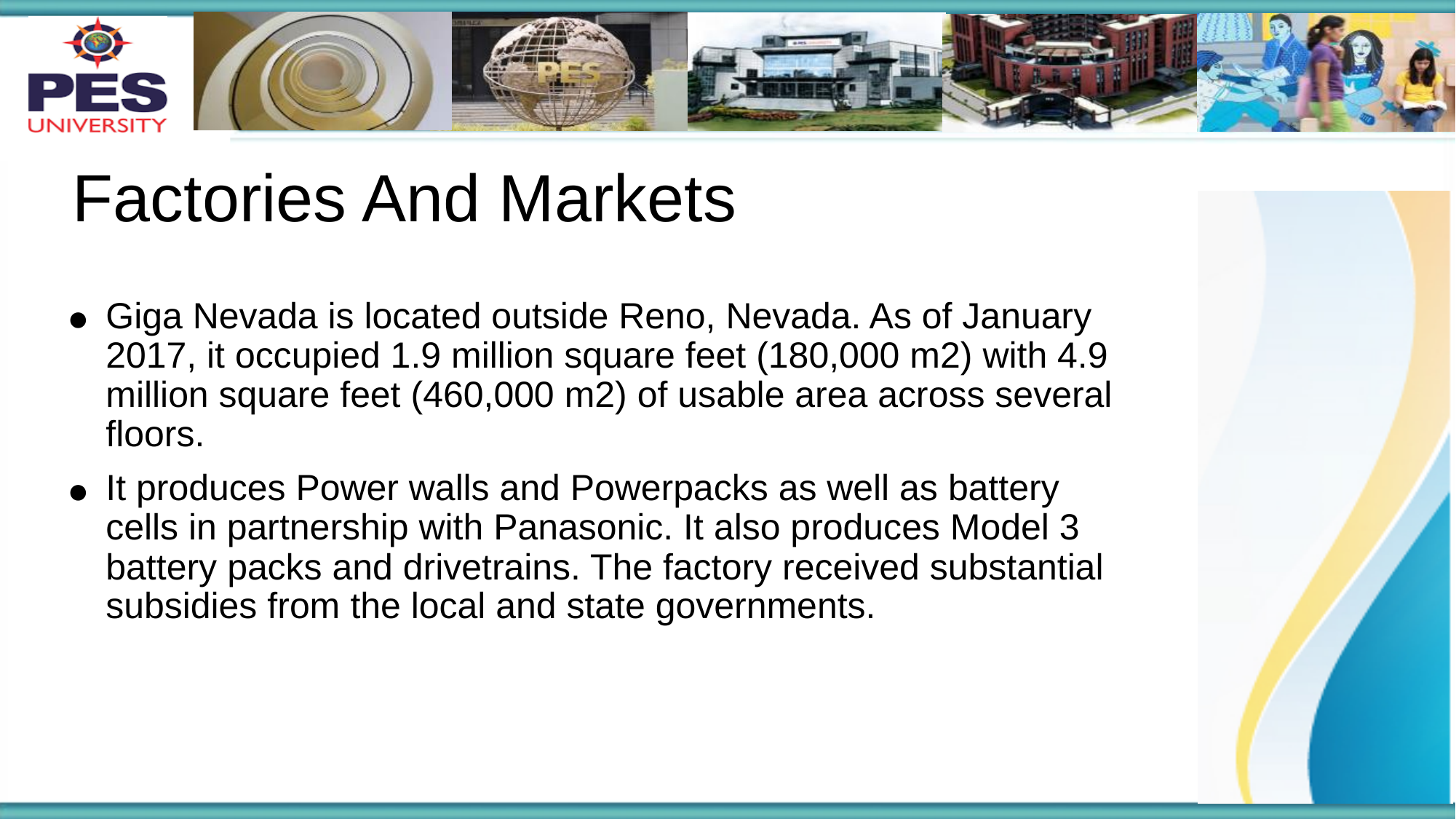

# Factories And Markets
Giga Nevada is located outside Reno, Nevada. As of January 2017, it occupied 1.9 million square feet (180,000 m2) with 4.9 million square feet (460,000 m2) of usable area across several floors.
It produces Power walls and Powerpacks as well as battery cells in partnership with Panasonic. It also produces Model 3 battery packs and drivetrains. The factory received substantial subsidies from the local and state governments.